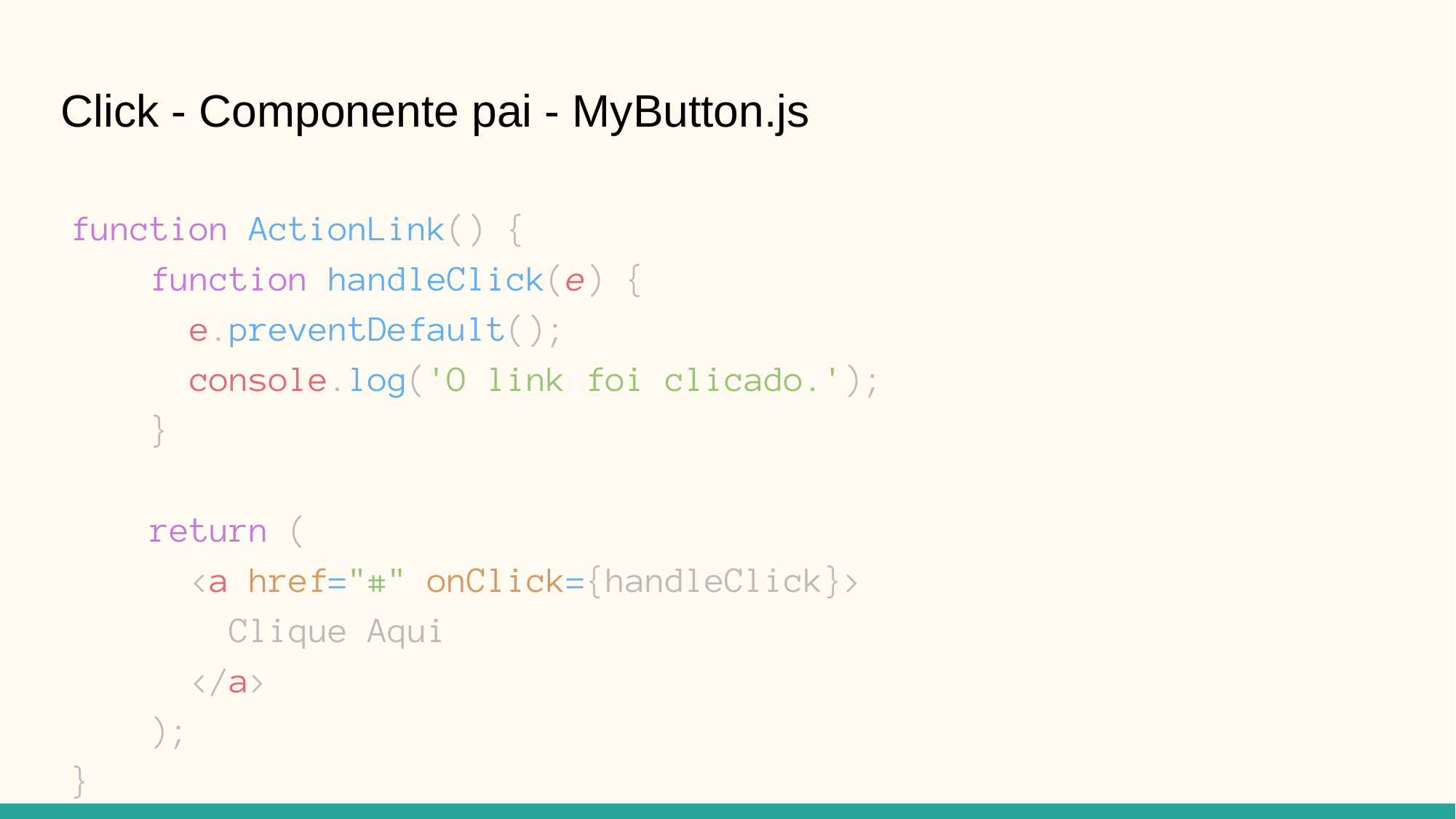

# Click - Componente pai - MyButton.js
function ActionLink() {
    function handleClick(e) {
      e.preventDefault();
      console.log('O link foi clicado.');
    }

    return (
      <a href="#" onClick={handleClick}>
        Clique Aqui
      </a>
    );
}